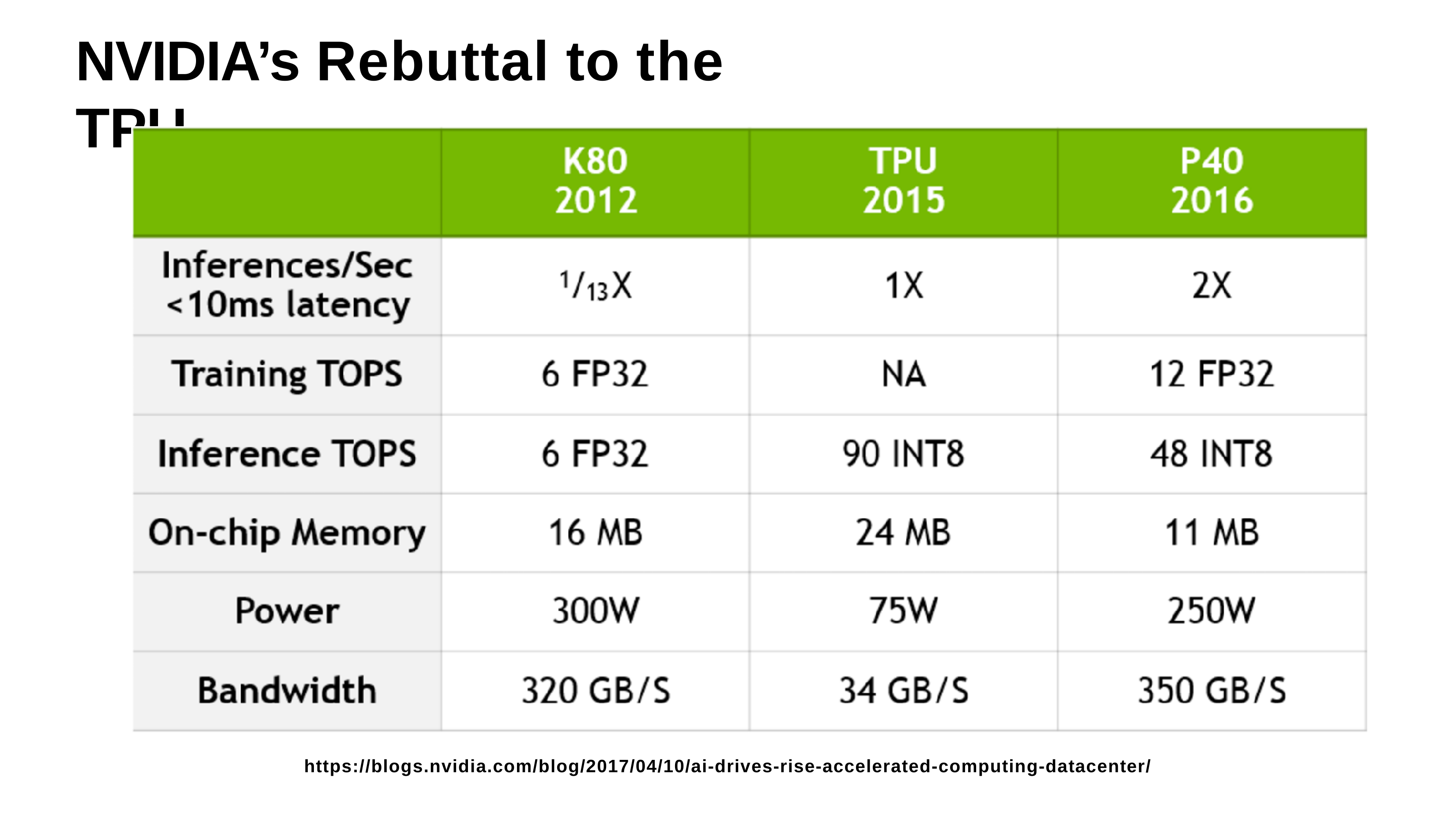

# NVIDIA’s Rebuttal to the TPU

https://blogs.nvidia.com/blog/2017/04/10/ai-drives-rise-accelerated-computing-datacenter/